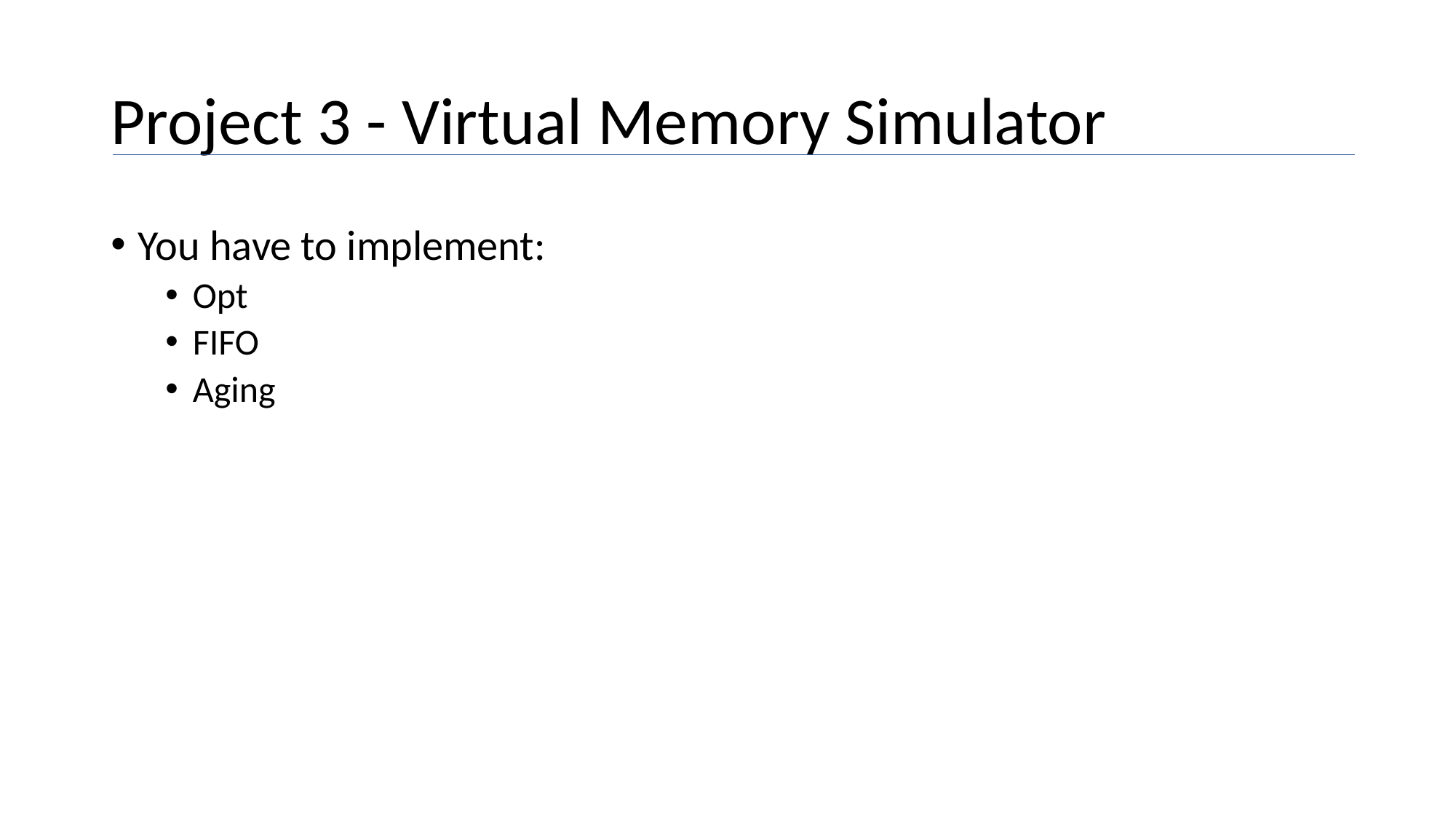

# Project 3 - Virtual Memory Simulator
You have to implement:
Opt
FIFO
Aging